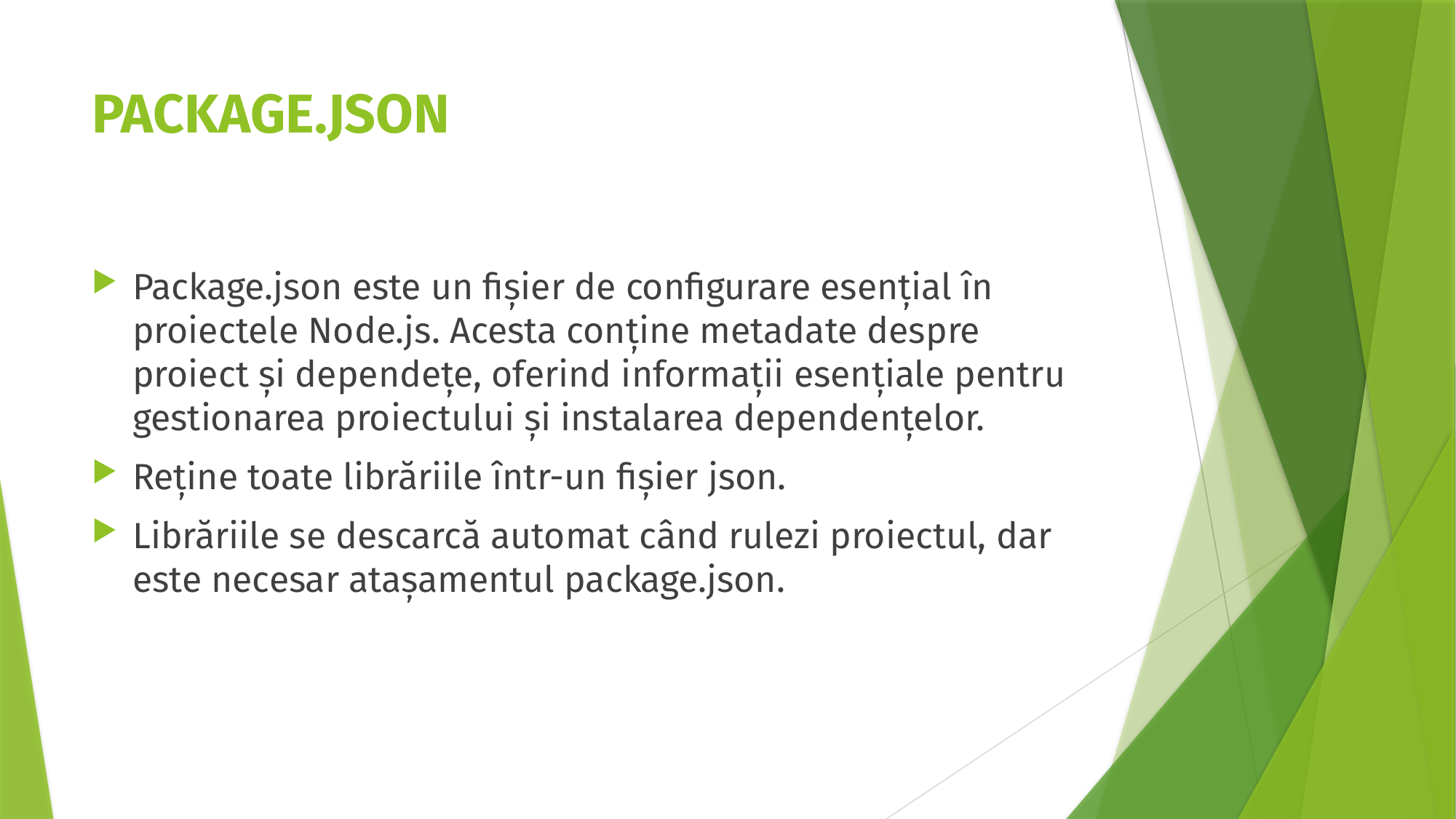

# PACKAGE.JSON
Package.json este un fișier de configurare esențial în proiectele Node.js. Acesta conține metadate despre proiect și dependețe, oferind informații esențiale pentru gestionarea proiectului și instalarea dependențelor.
Reține toate librăriile într-un fișier json.
Librăriile se descarcă automat când rulezi proiectul, dar este necesar atașamentul package.json.